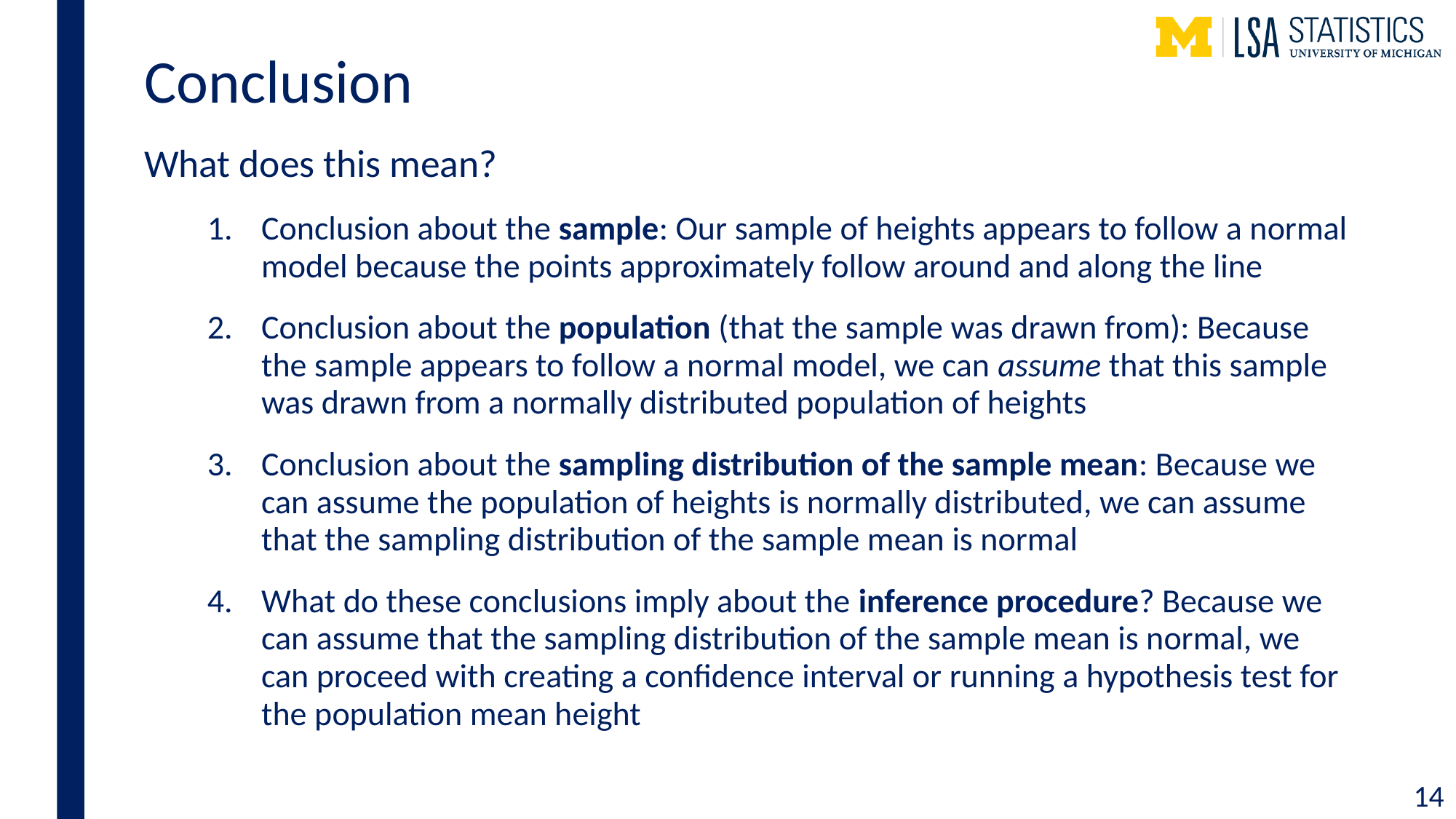

# Conclusion
What does this mean?
Conclusion about the sample: Our sample of heights appears to follow a normal model because the points approximately follow around and along the line
Conclusion about the population (that the sample was drawn from): Because the sample appears to follow a normal model, we can assume that this sample was drawn from a normally distributed population of heights
Conclusion about the sampling distribution of the sample mean: Because we can assume the population of heights is normally distributed, we can assume that the sampling distribution of the sample mean is normal
What do these conclusions imply about the inference procedure? Because we can assume that the sampling distribution of the sample mean is normal, we can proceed with creating a confidence interval or running a hypothesis test for the population mean height
14